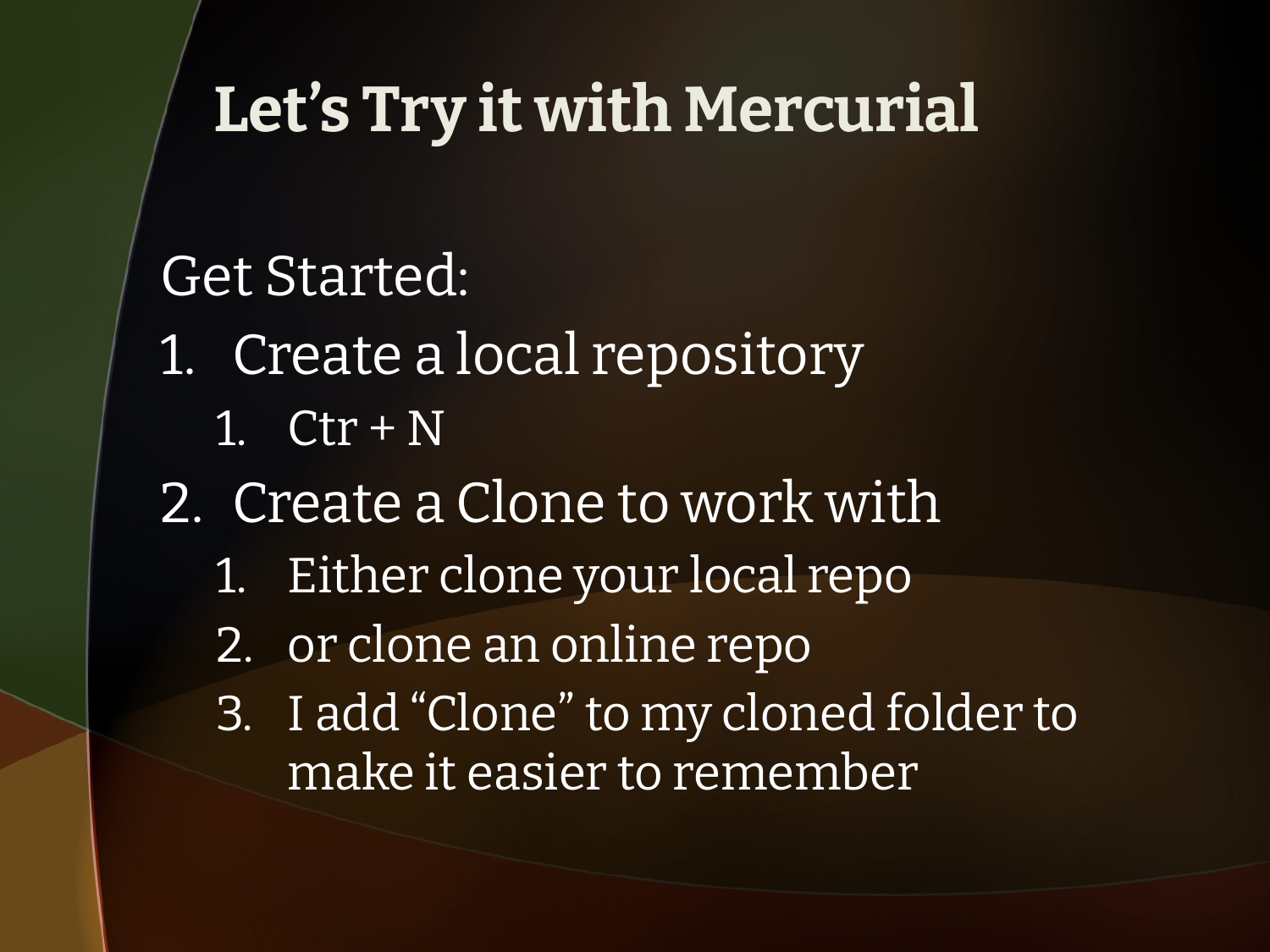

# Let’s Try it with Mercurial
Get Started:
Create a local repository
Ctr + N
Create a Clone to work with
Either clone your local repo
or clone an online repo
I add “Clone” to my cloned folder to make it easier to remember